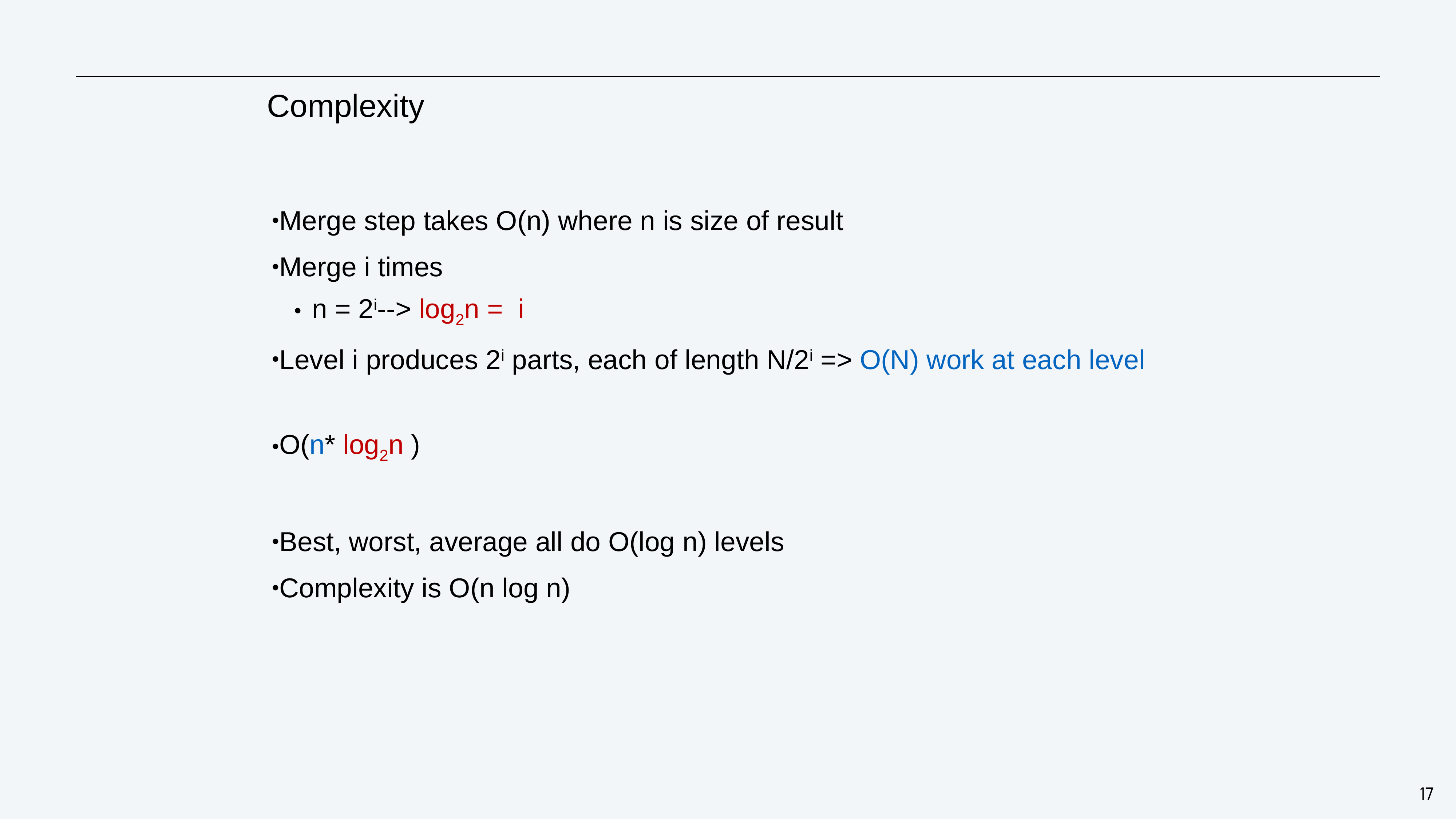

CS111 - Trees-Centeno
Complexity
Merge step takes O(n) where n is size of result
Merge i times
n = 2i--> log2n =  i
Level i produces 2i parts, each of length N/2i => O(N) work at each level

O(n* log2n )

Best, worst, average all do O(log n) levels
Complexity is O(n log n)
17